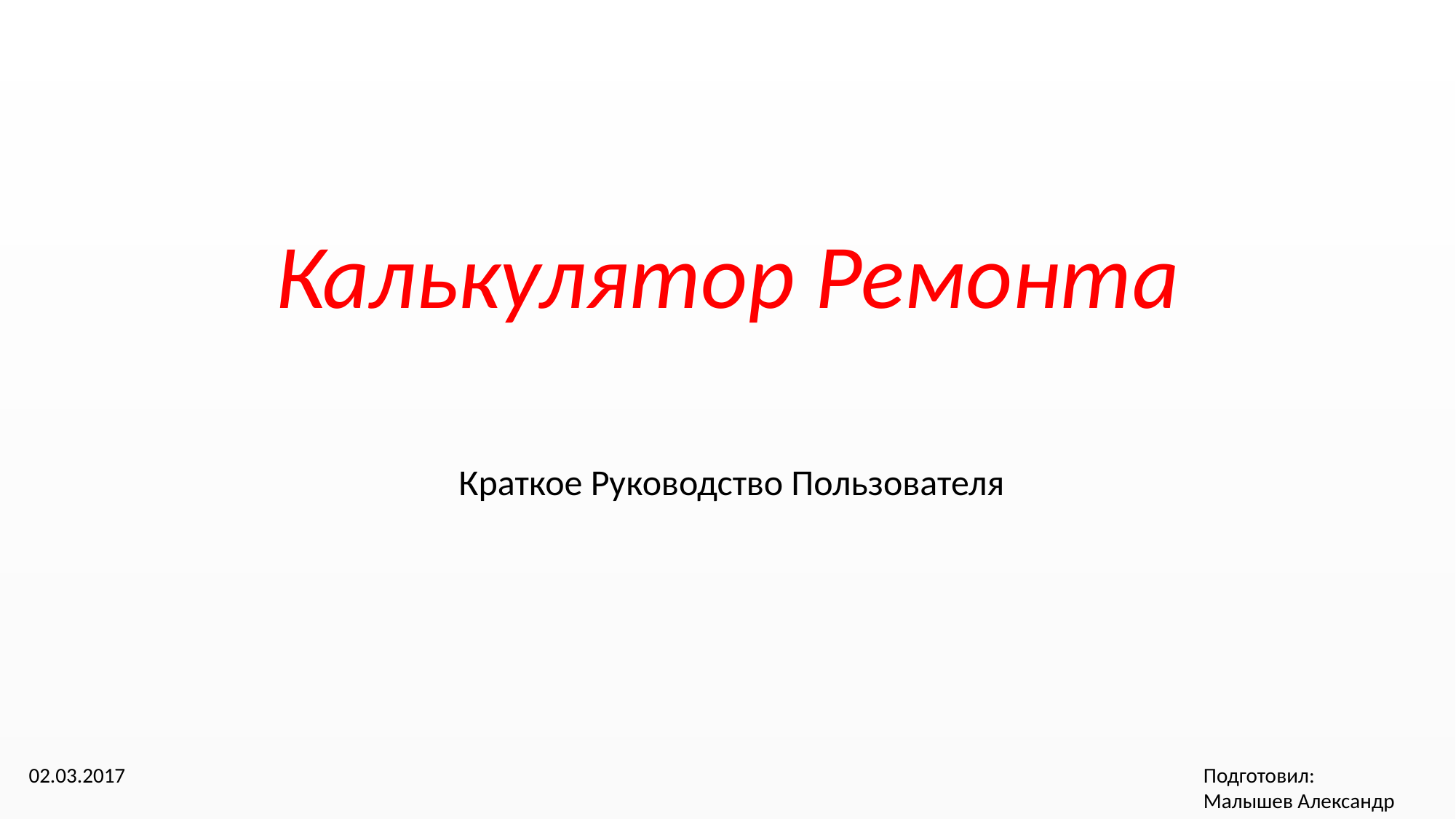

# Калькулятор Ремонта
 Краткое Руководство Пользователя
02.03.2017
Подготовил:
Малышев Александр